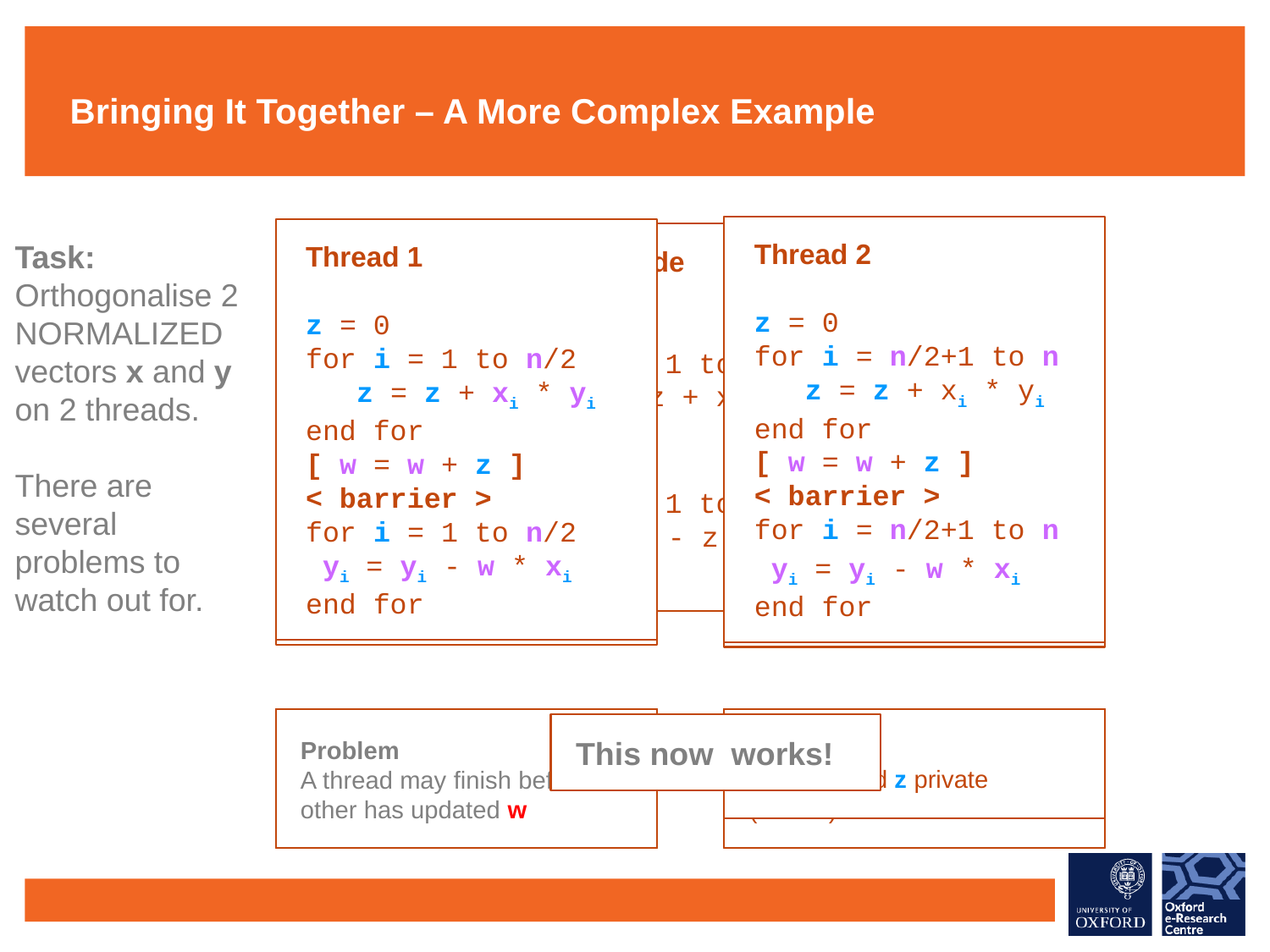

# Bringing It Together – A More Complex Example
Thread 1

z = 0
for i = 1 to n/2
   z = z + xi * yi
end for
[ w = w + z ]
< barrier >
for i = 1 to n/2
 yi = yi - w * xi
end for
Thread 2

z = 0
for i = n/2+1 to n
   z = z + xi * yi
end for
[ w = w + z ]
< barrier >
for i = n/2+1 to n
 yi = yi - w * xi
end for
This now  works!
Thread 1

z = 0
for i = 1 to n/2
   z = z + xi * yi
end for
w = w + z
for i = 1 to n/2
 yi = yi - w * xi
end for
Thread 2

z = 0
for i = n/2+1 to n
   z = z + xi * yi
end for
w = w + z
for i = n/2+1 to n
 yi = yi - w * xi
end for
Solution
Make a global w
Accumulate z in w
Thread 1

z = 0
for i = 1 to n/2
   z = z + xi * yi
end for
[ w = w + z ]
< barrier >
for i = 1 to n/2
 yi = yi - w * xi
end for
Thread 2

z = 0
for i = n/2+1 to n
   z = z + xi * yi
end for
[ w = w + z ]
< barrier >
for i = n/2+1 to n
 yi = yi - w * xi
end for
Solution
Synchronise the process (barrier)
Thread 1

z = 0
for i = 1 to n/2
   z = z + xi * yi
end for

for i = 1 to n/2
 yi = yi - z * xi
end for
Thread 2

z = 0
for i = n/2+1 to n
   z = z + xi * yi
end for

for i = n/2+1 to n
 yi = yi - z * xi
end for
Thread 1

z = 0
for i = 1 to n/2
   z = z + xi * yi
end for

for i = 1 to n/2
 yi = yi - z * xi
end for
Thread 2

z = 0
for i = n/2+1 to n
   z = z + xi * yi
end for

for i = n/2+1 to n
 yi = yi - z * xi
end for
Problem
i and z are updated by both threads (race condition)
Thread 1

z = 0
for i = 1 to n/2
   z = z + xi * yi
end for

for i = 1 to n/2
 yi = yi - z * xi
end for
Thread 2

z = 0
for i = n/2+1 to n
   z = z + xi * yi
end for

for i = n/2+1 to n
 yi = yi - z * xi
end for
Solution
make i and z private
Thread 1

z = 0
for i = 1 to n/2
   z = z + xi * yi
end for

for i = 1 to n/2
 yi = yi - z * xi
end for
Thread 2

z = 0
for i = n/2+1 to n
   z = z + xi * yi
end for

for i = n/2+1 to n
 yi = yi - z * xi
end for
Problem
z has now different values in the two threads
Thread 1

z = 0
for i = 1 to n/2
   z = z + xi * yi
end for
w = w + z
for i = 1 to n/2
 yi = yi - w * xi
end for
Thread 2

z = 0
for i = n/2+1 to n
   z = z + xi * yi
end for
w = w + z
for i = n/2+1 to n
 yi = yi - w * xi
end for
Problem
w may not have the correct value (race condition)
Thread 1

z = 0
for i = 1 to n/2
   z = z + xi * yi
end for
[ w = w + z ]
for i = 1 to n/2
 yi = yi - w * xi
end for
Thread 2

z = 0
for i = n/2+1 to n
   z = z + xi * yi
end for
[ w = w + z ]
for i = n/2+1 to n
 yi = yi - w * xi
end for
Problem
A thread may finish before the other has updated w
Thread 1

z = 0
for i = 1 to n/2
   z = z + xi * yi
end for
[ w = w + z ]
for i = 1 to n/2
 yi = yi - w * xi
end for
Thread 2

z = 0
for i = n/2+1 to n
   z = z + xi * yi
end for
[ w = w + z ]
for i = n/2+1 to n
 yi = yi - w * xi
end for
Solution
Protect  [ … ] the update of w
(Only one thread at a time)
Serial Code

z = 0
for i = 1 to n
   z = z + xi * yi
end for

for i = 1 to n
 yi = yi - z * xi
end for
Task:
Orthogonalise 2 NORMALIZED vectors x and y on 2 threads.

There are several problems to watch out for.